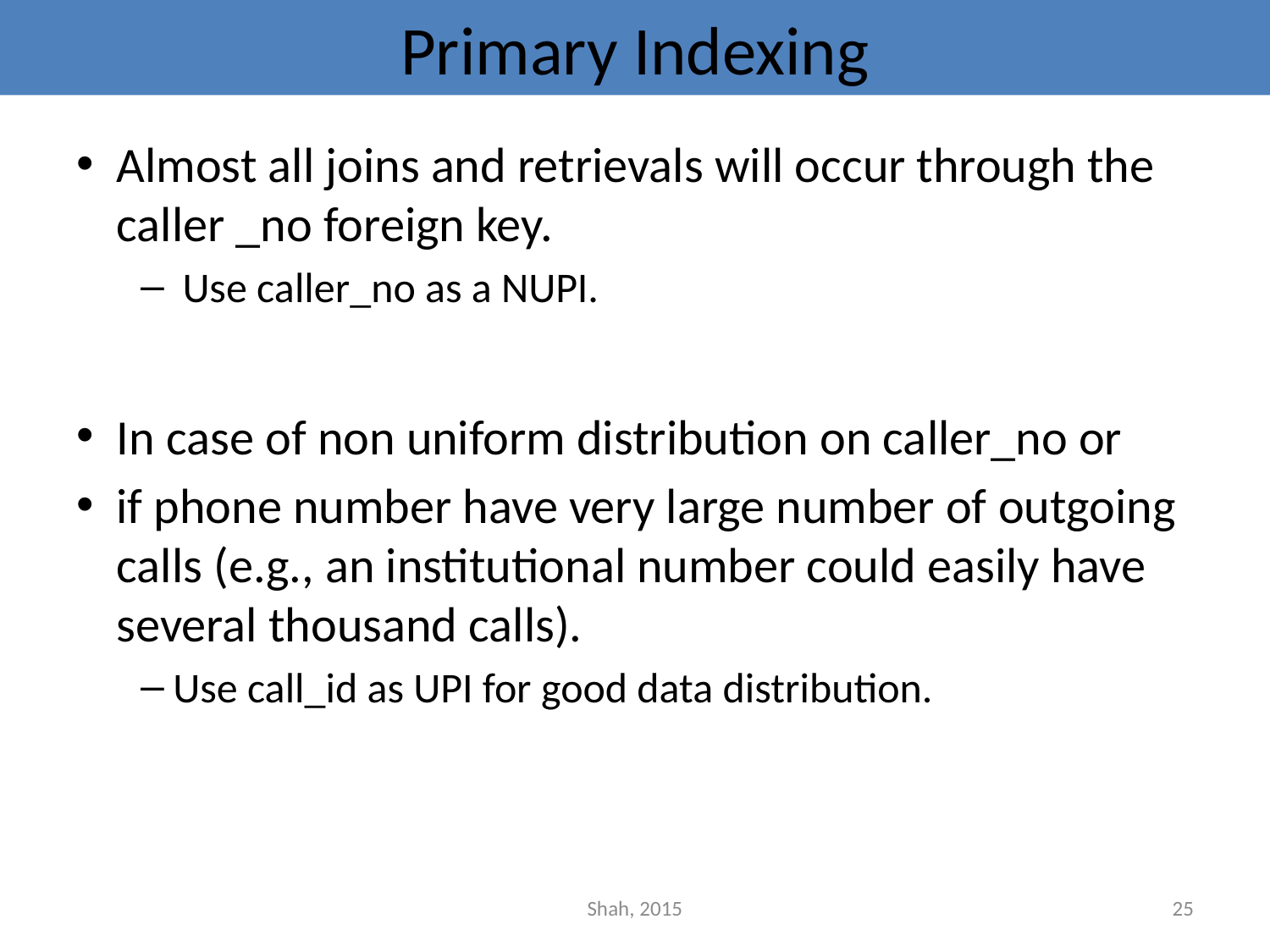

# Primary Indexing
Almost all joins and retrievals will occur through the caller _no foreign key.
 Use caller_no as a NUPI.

In case of non uniform distribution on caller_no or
if phone number have very large number of outgoing calls (e.g., an institutional number could easily have several thousand calls).
Use call_id as UPI for good data distribution.
Shah, 2015
25